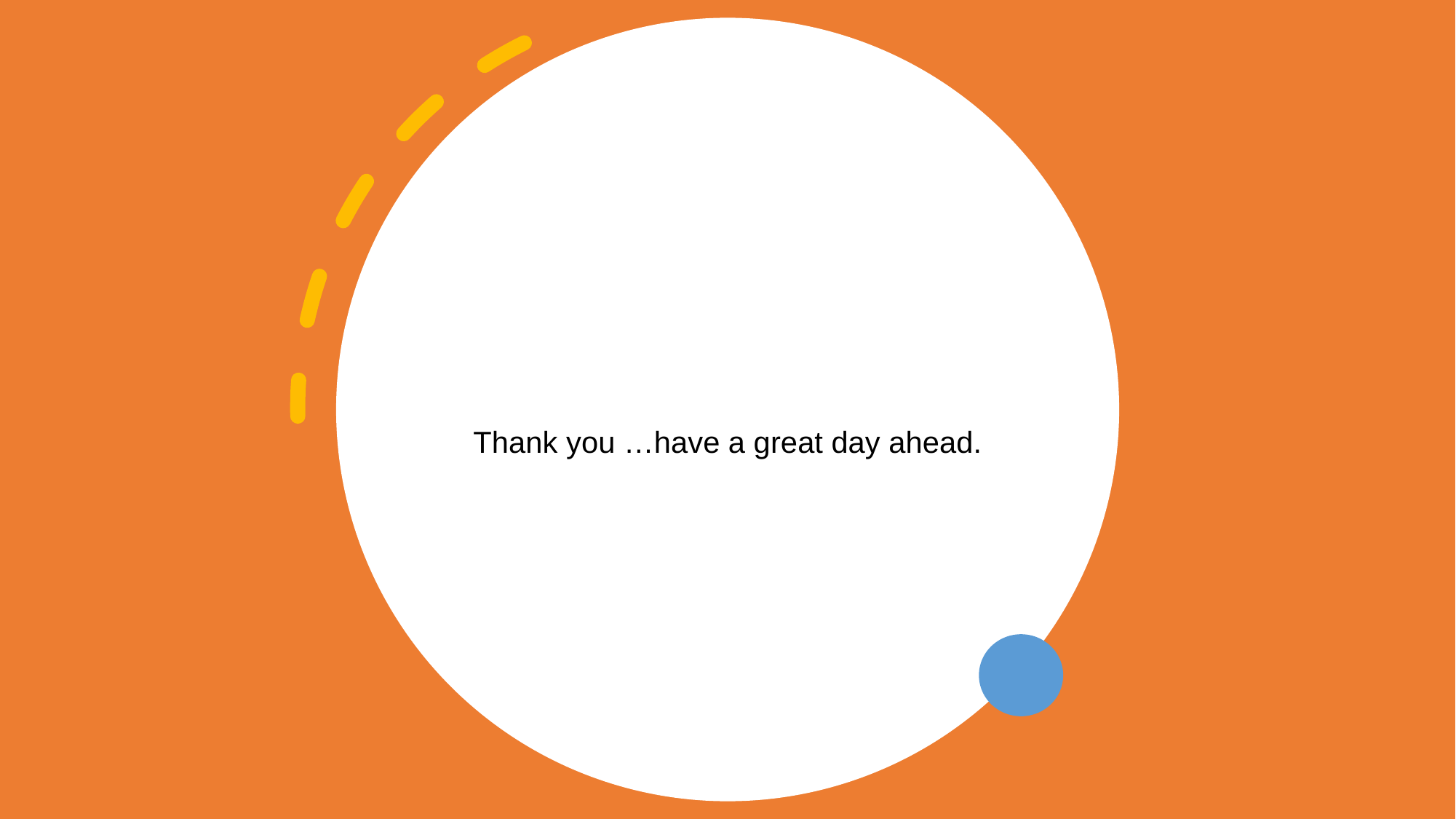

Thank you …have a great day ahead.